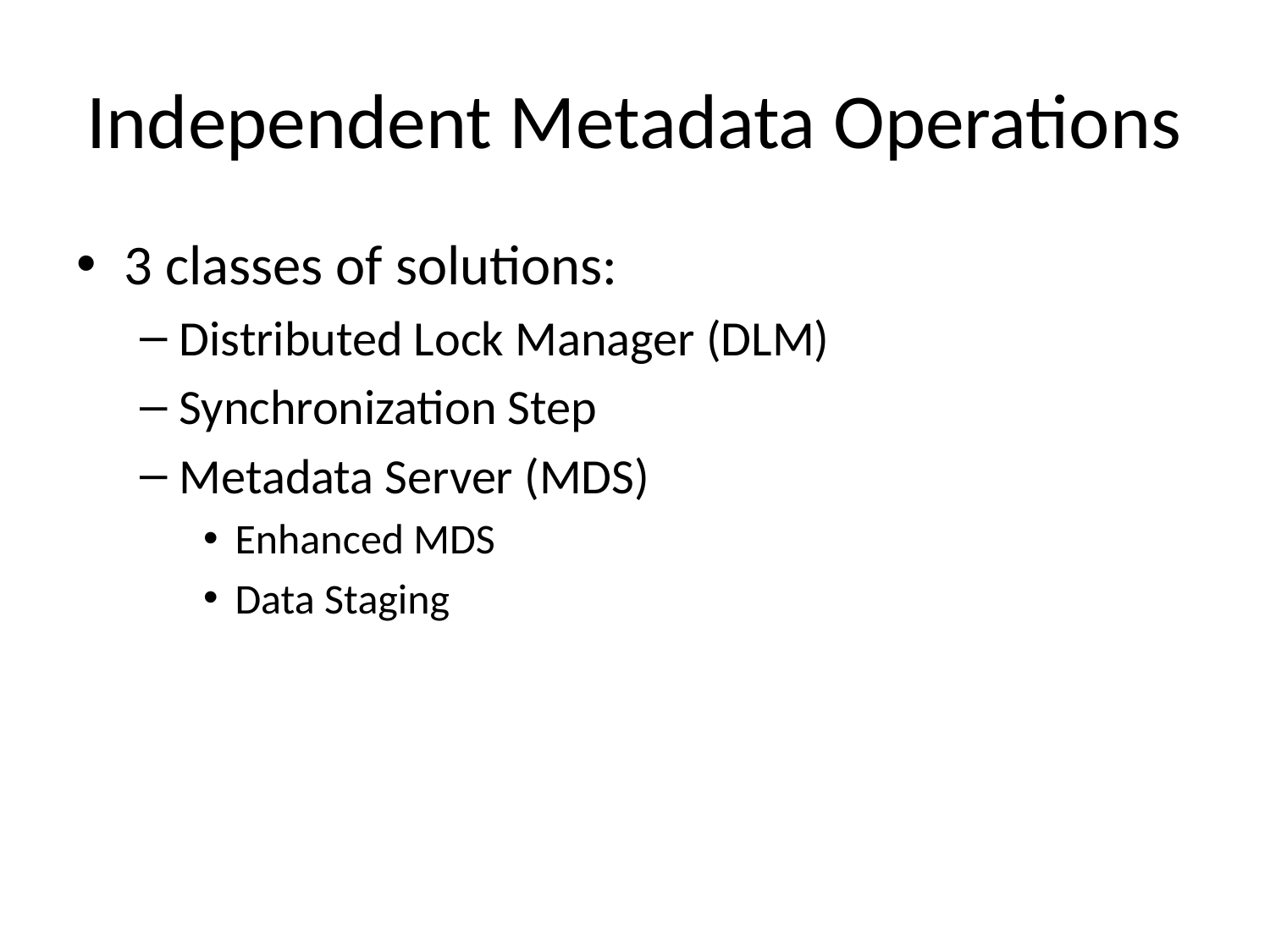

# Independent Metadata Operations
3 classes of solutions:
Distributed Lock Manager (DLM)
Synchronization Step
Metadata Server (MDS)
Enhanced MDS
Data Staging